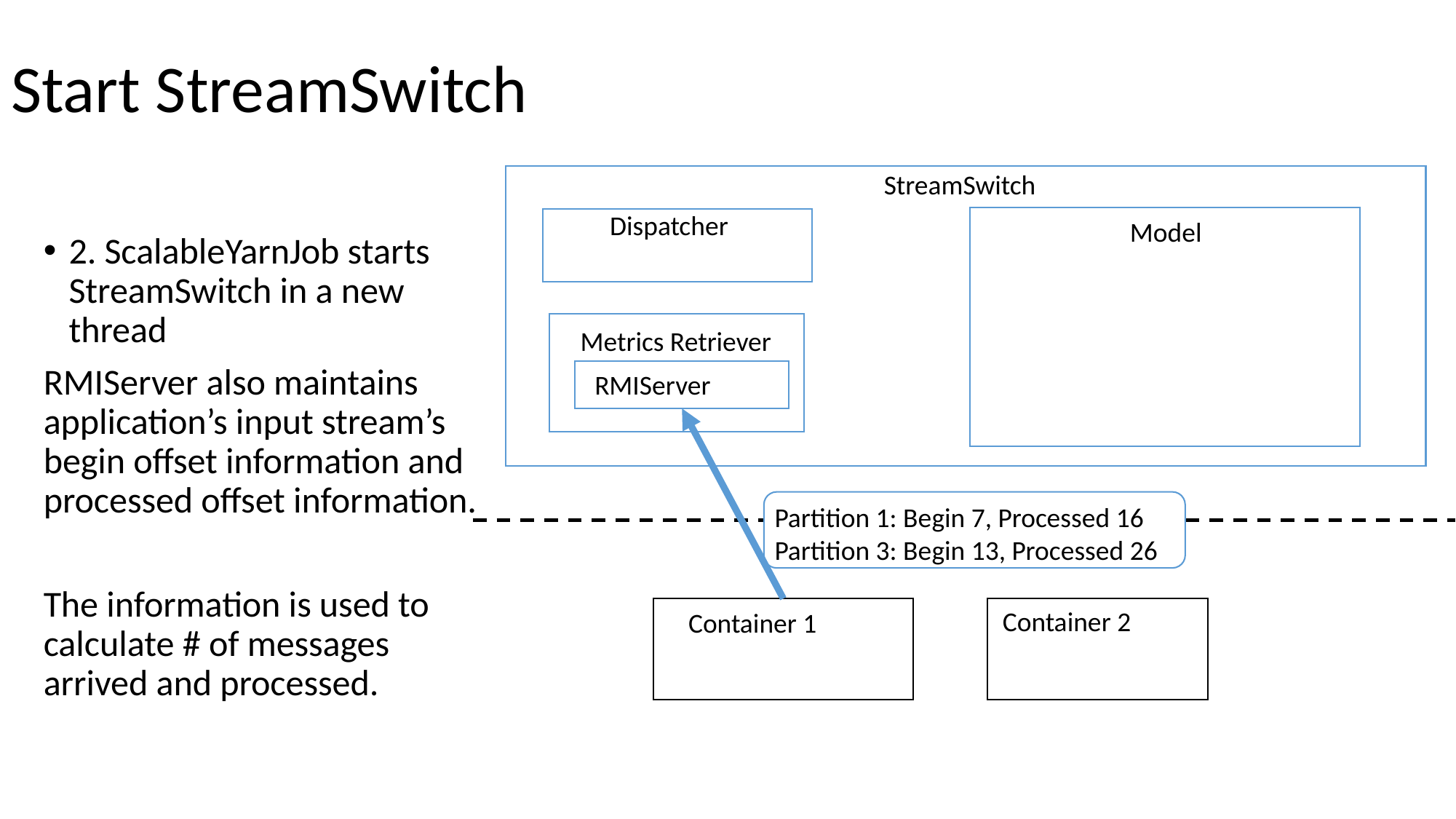

# Start StreamSwitch
StreamSwitch

Dispatcher

Model
2. ScalableYarnJob starts StreamSwitch in a new thread
RMIServer also maintains application’s input stream’s begin offset information and processed offset information.

The information is used to calculate # of messages arrived and processed.

Metrics Retriever

RMIServer

Partition 1: Begin 7, Processed 16
Partition 3: Begin 13, Processed 26

Container 2
Container 1